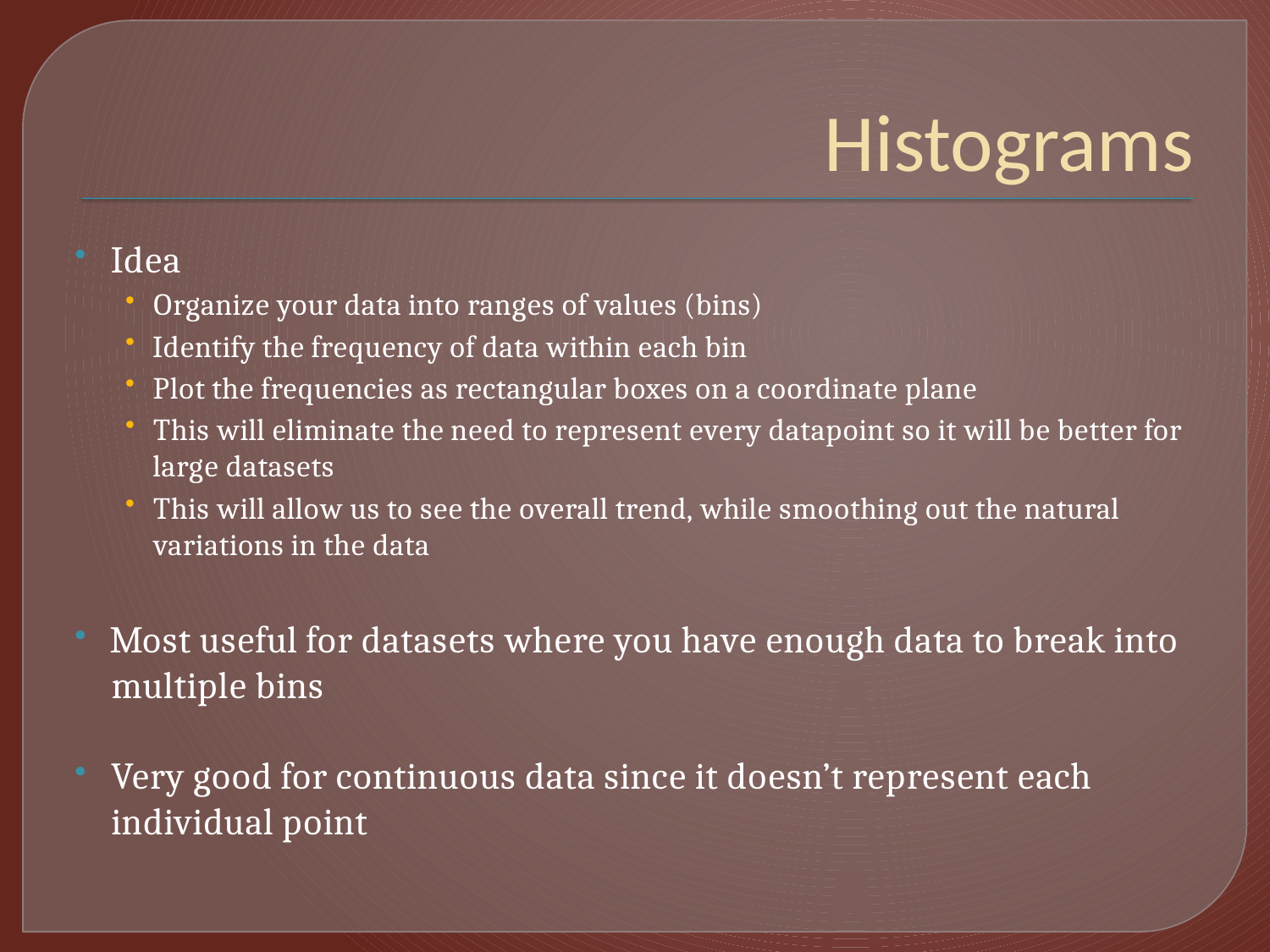

# Histograms
Idea
Organize your data into ranges of values (bins)
Identify the frequency of data within each bin
Plot the frequencies as rectangular boxes on a coordinate plane
This will eliminate the need to represent every datapoint so it will be better for large datasets
This will allow us to see the overall trend, while smoothing out the natural variations in the data

Most useful for datasets where you have enough data to break into multiple bins

Very good for continuous data since it doesn’t represent each individual point